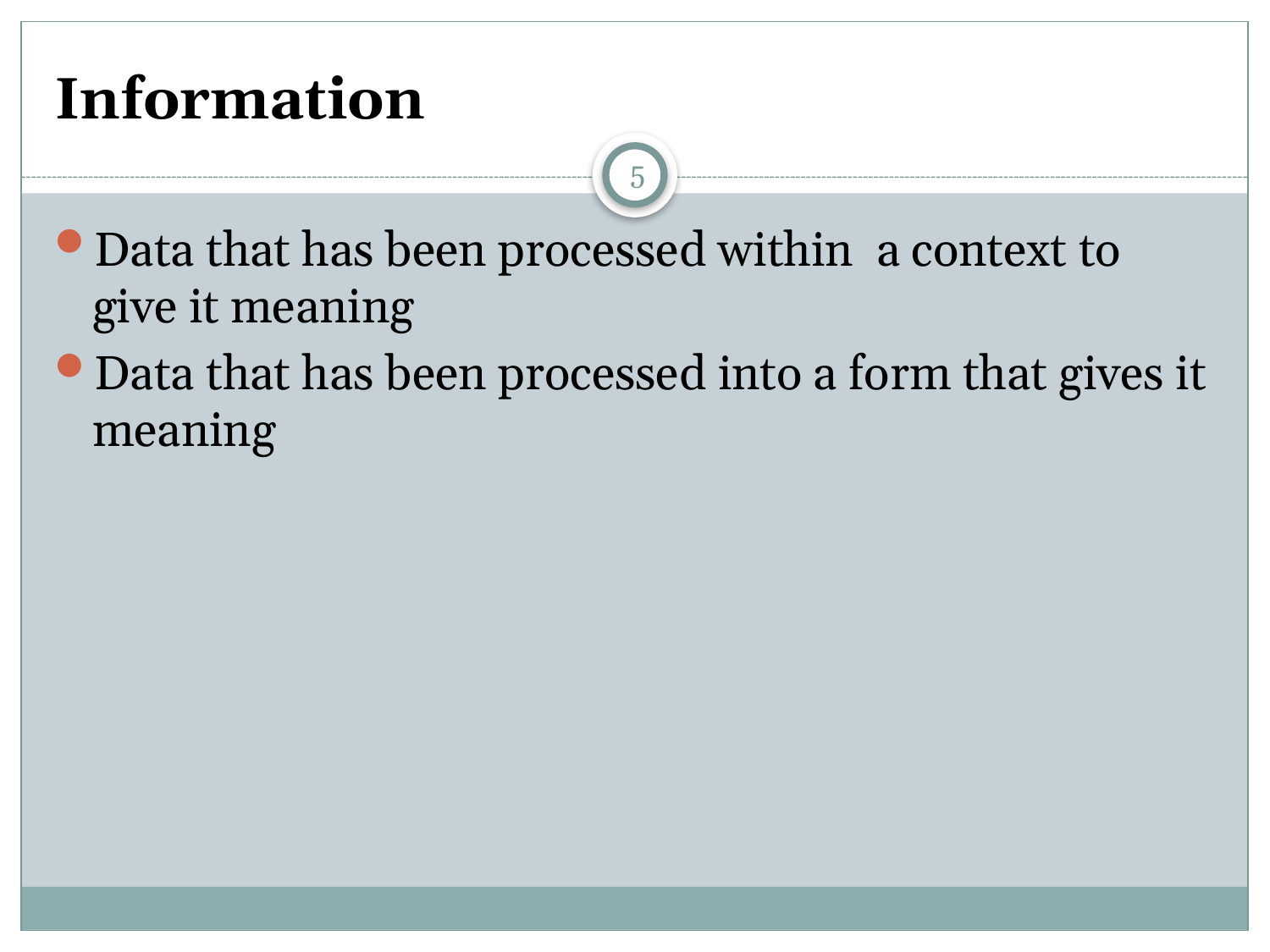

# Information
5
Data that has been processed within  a context to give it meaning
Data that has been processed into a form that gives it meaning